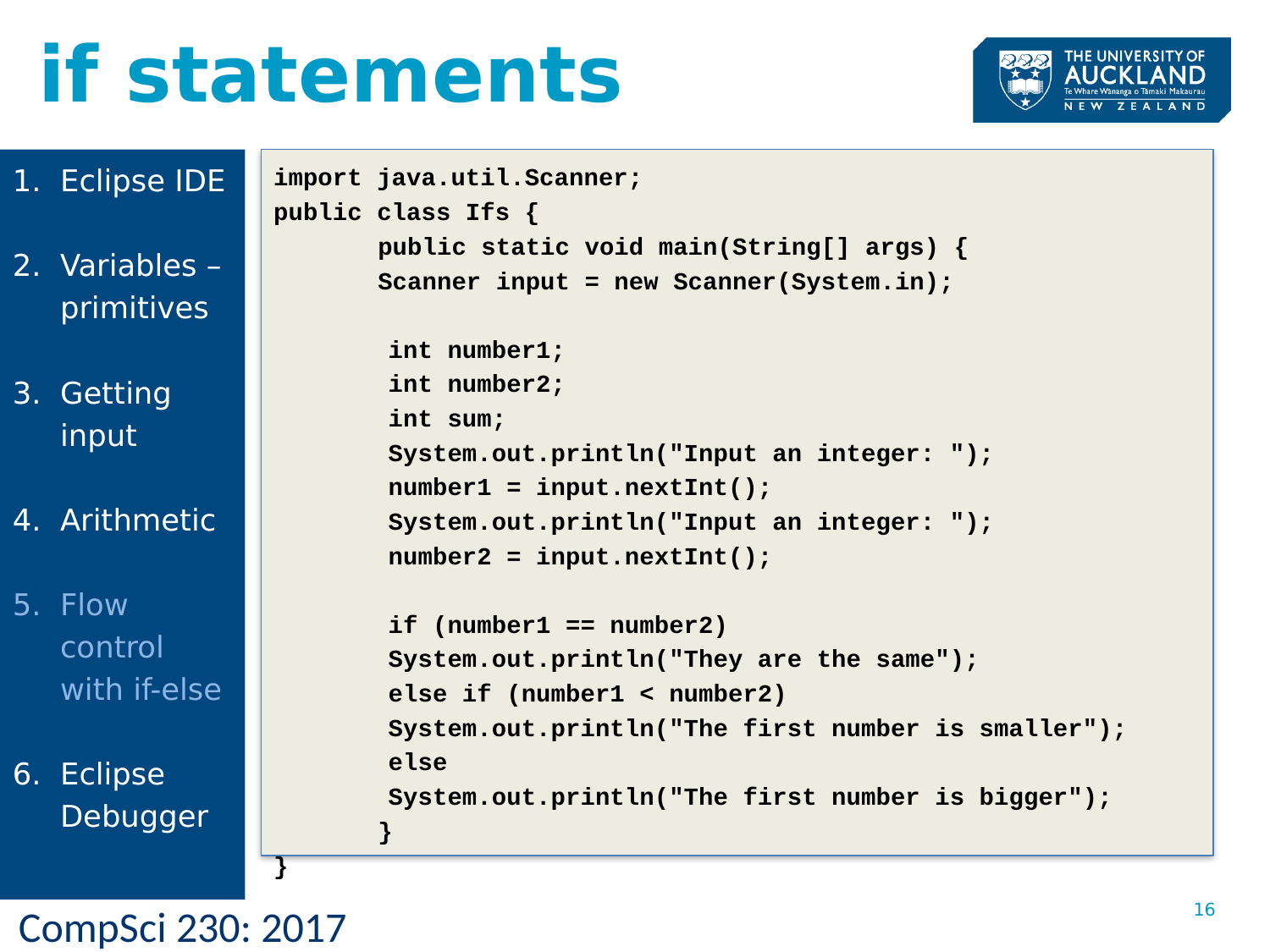

# if statements
import java.util.Scanner;
public class Ifs {
	public static void main(String[] args) {
		Scanner input = new Scanner(System.in);

int number1;
int number2;
int sum;
System.out.println("Input an integer: ");
number1 = input.nextInt();
System.out.println("Input an integer: ");
number2 = input.nextInt();

if (number1 == number2)
		System.out.println("They are the same");
else if (number1 < number2)
		System.out.println("The first number is smaller");
else
		System.out.println("The first number is bigger");
	}
}
Eclipse IDE

Variables –primitives

Getting input

Arithmetic

Flow control with if-else

Eclipse Debugger

16